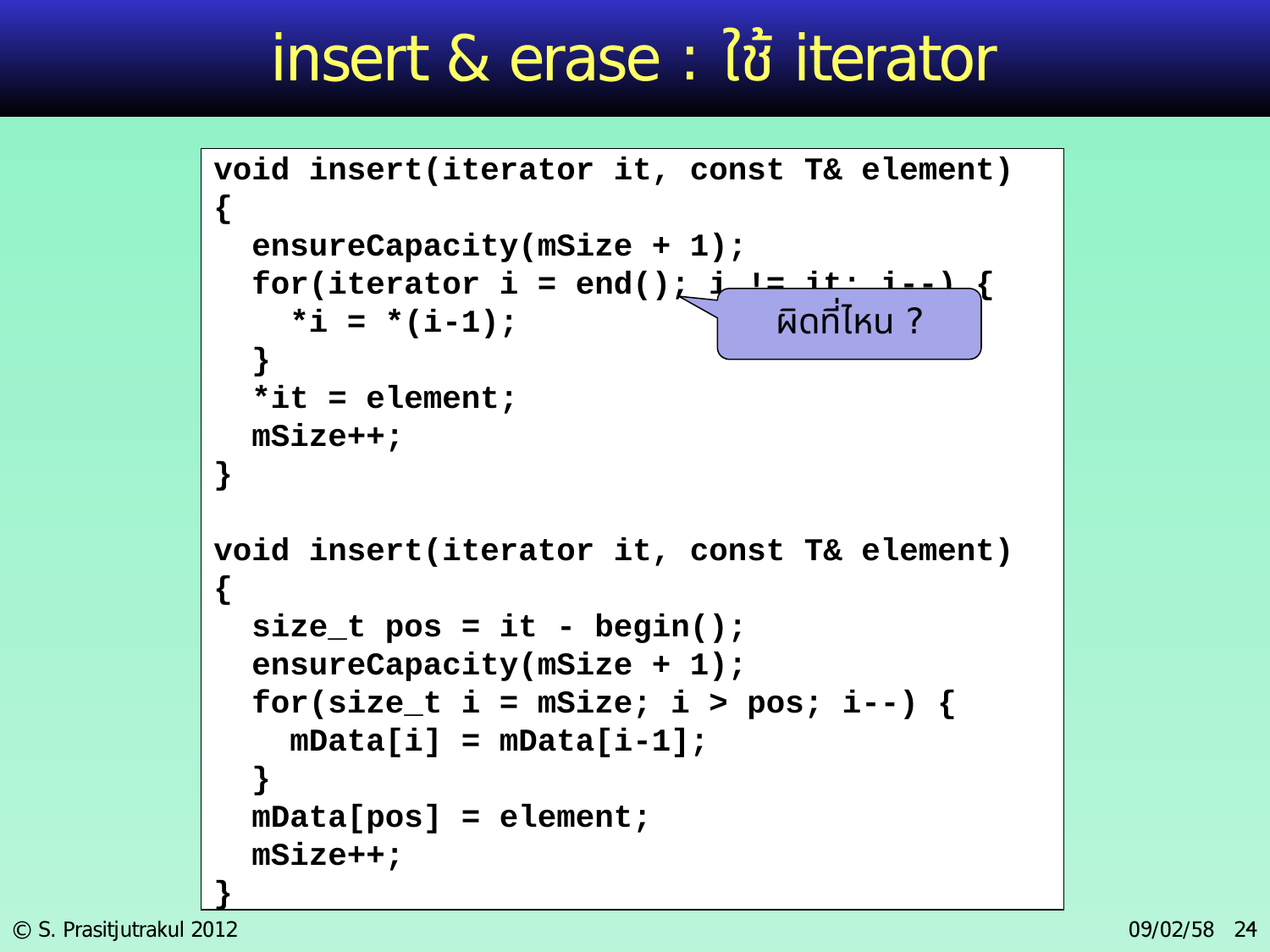

# insert & erase : ใช้ iterator
void insert(iterator it, const T& element) {
  ensureCapacity(mSize + 1);
  for(iterator i = end(); i != it; i--) {
    *i = *(i-1);
  }
  *it = element;
  mSize++;
}

void insert(iterator it, const T& element) {
  size_t pos = it - begin();
  ensureCapacity(mSize + 1);
  for(size_t i = mSize; i > pos; i--) {
    mData[i] = mData[i-1];
  }
  mData[pos] = element;
  mSize++;
}
ผิดที่ไหน ?